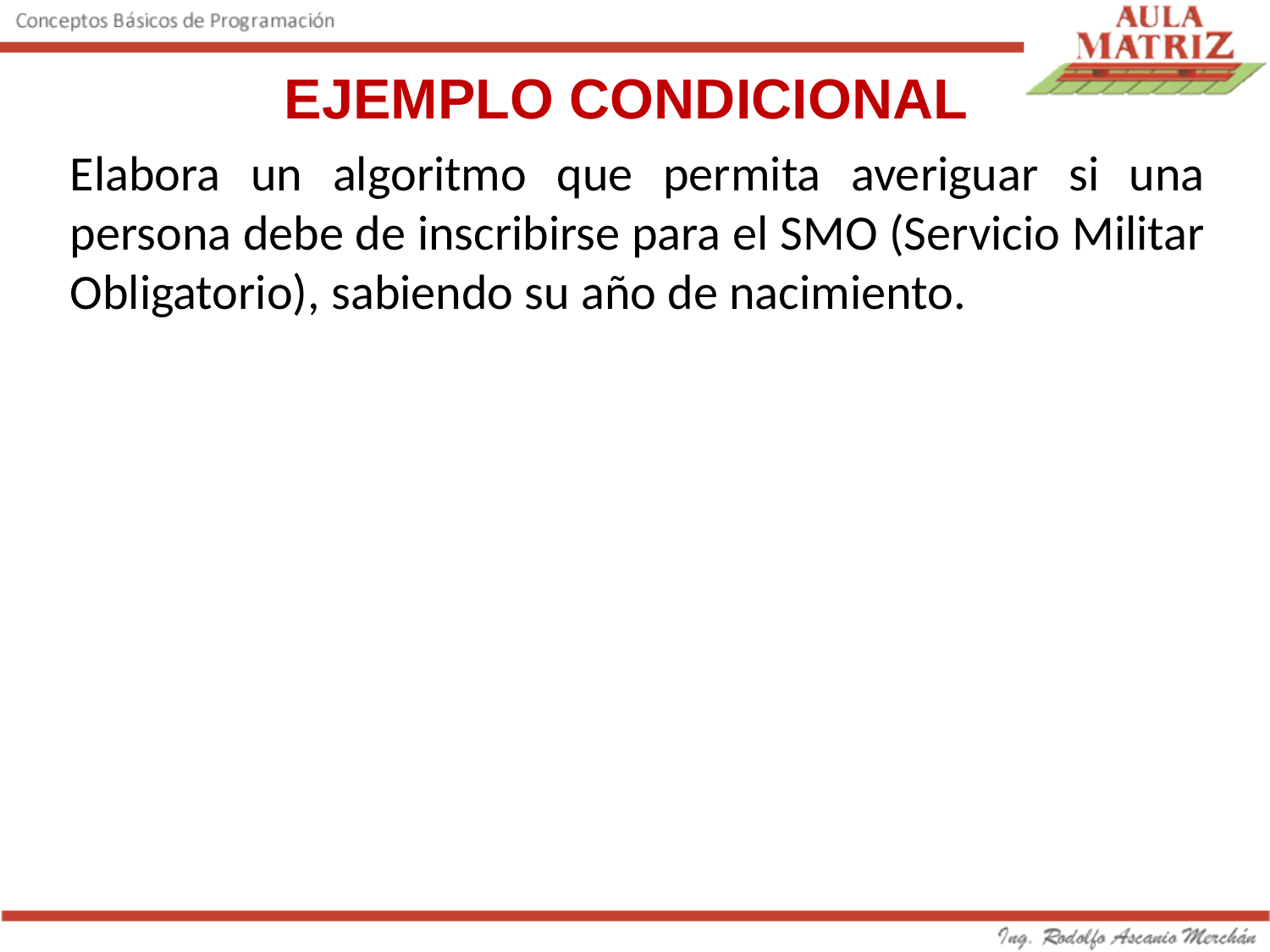

EJEMPLO CONDICIONAL
Elabora un algoritmo que permita averiguar si una persona debe de inscribirse para el SMO (Servicio Militar Obligatorio), sabiendo su año de nacimiento.